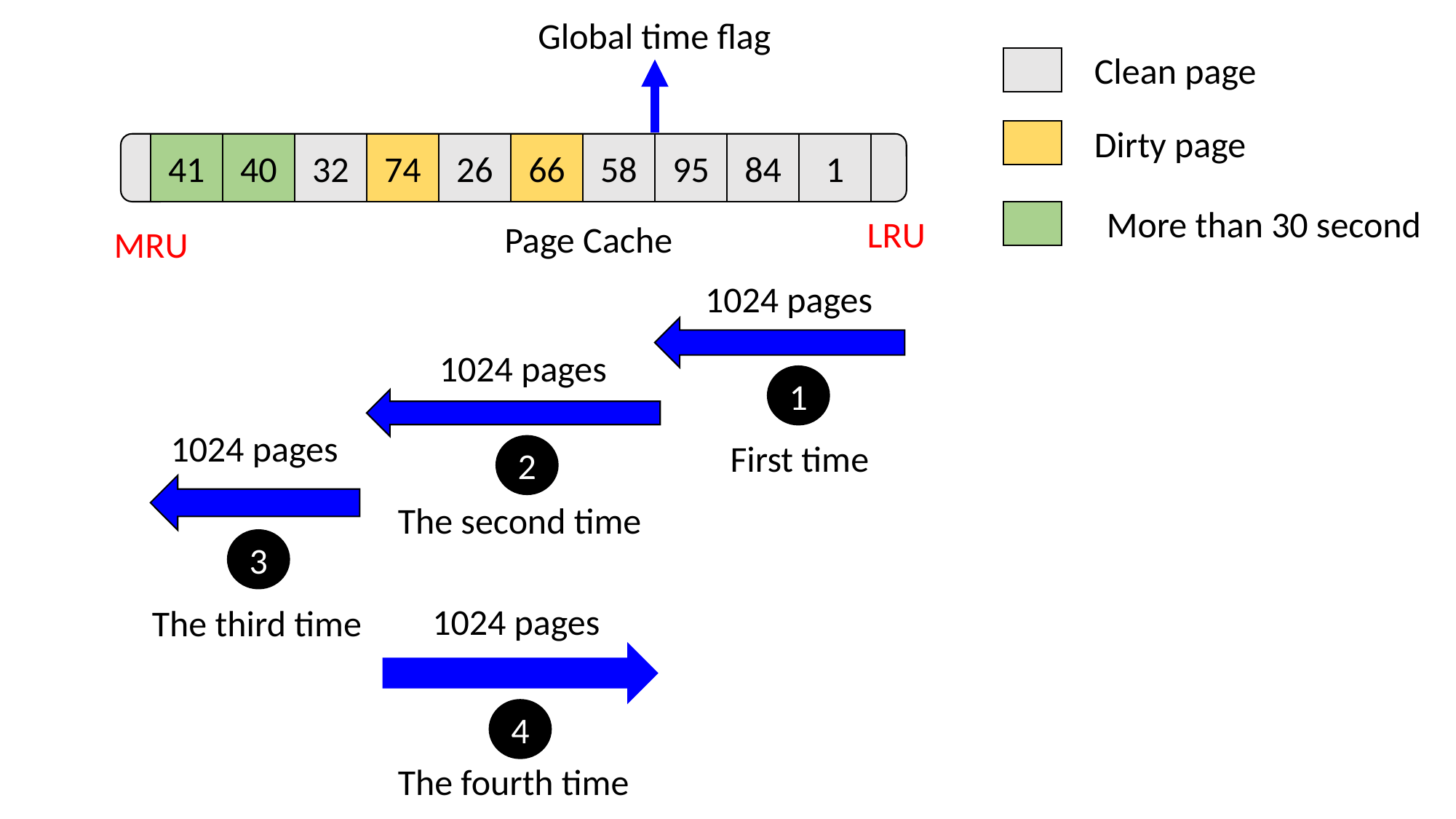

Global time flag
Clean page

Dirty page

41
40
32
74
26
66
58
95
84
1
More than 30 second

LRU
Page Cache
MRU
1024 pages

1024 pages
1

1024 pages
First time
2

The second time
3
1024 pages
The third time

4
The fourth time